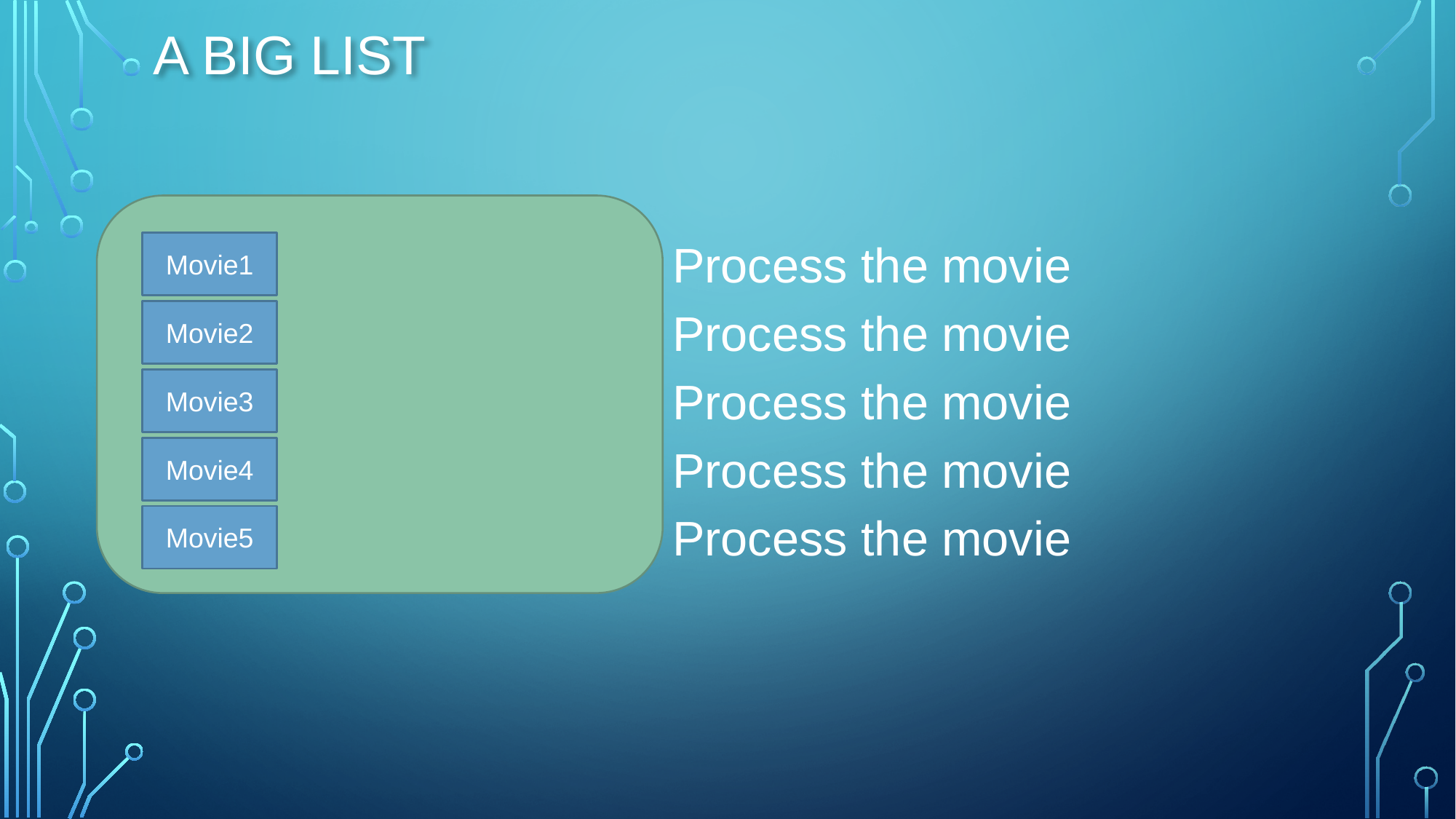

# A Big List

Process the movie
Movie1
Process the movie
Movie2
Process the movie
Movie3
Process the movie
Movie4
Process the movie
Movie5